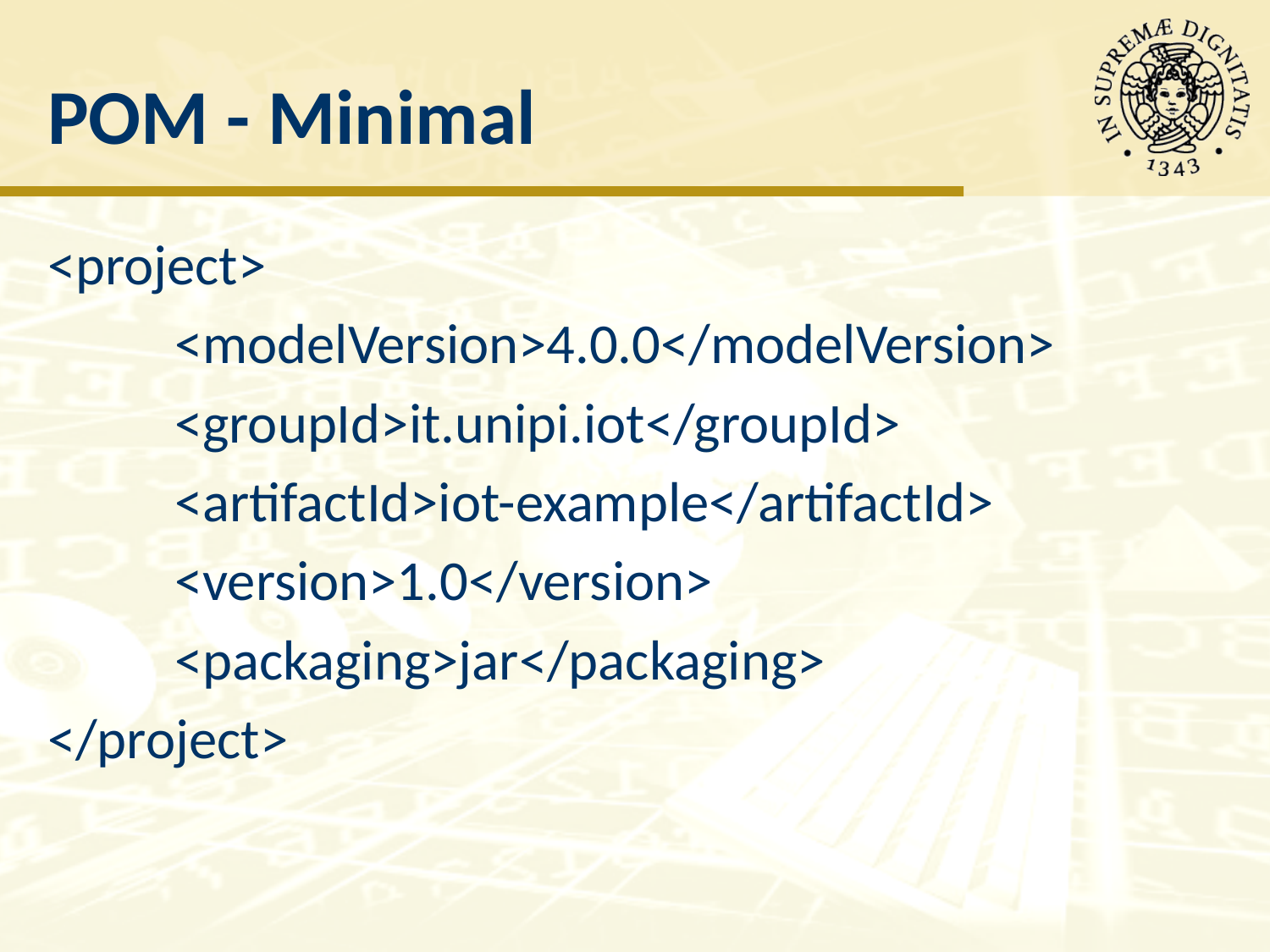

# POM - Minimal
<project>
	<modelVersion>4.0.0</modelVersion>
	<groupId>it.unipi.iot</groupId>
	<artifactId>iot-example</artifactId>
	<version>1.0</version>
	<packaging>jar</packaging>
</project>